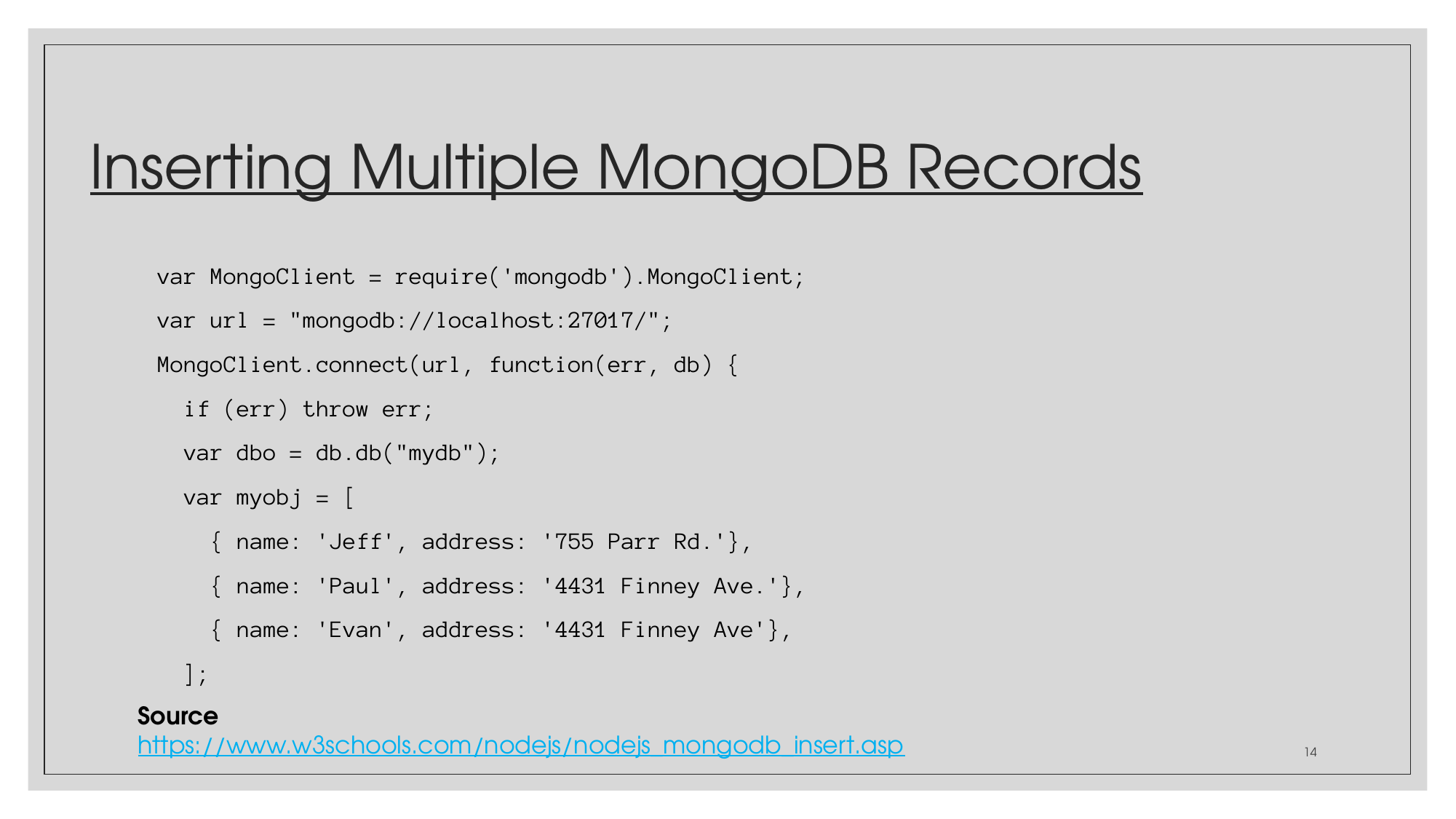

# Inserting Multiple MongoDB Records
var MongoClient = require('mongodb').MongoClient;
var url = "mongodb://localhost:27017/";
MongoClient.connect(url, function(err, db) {
  if (err) throw err;
  var dbo = db.db("mydb");
  var myobj = [
    { name: 'Jeff', address: '755 Parr Rd.'},
    { name: 'Paul', address: '4431 Finney Ave.'},
    { name: 'Evan', address: '4431 Finney Ave'},
  ];
Source
https://www.w3schools.com/nodejs/nodejs_mongodb_insert.asp
14